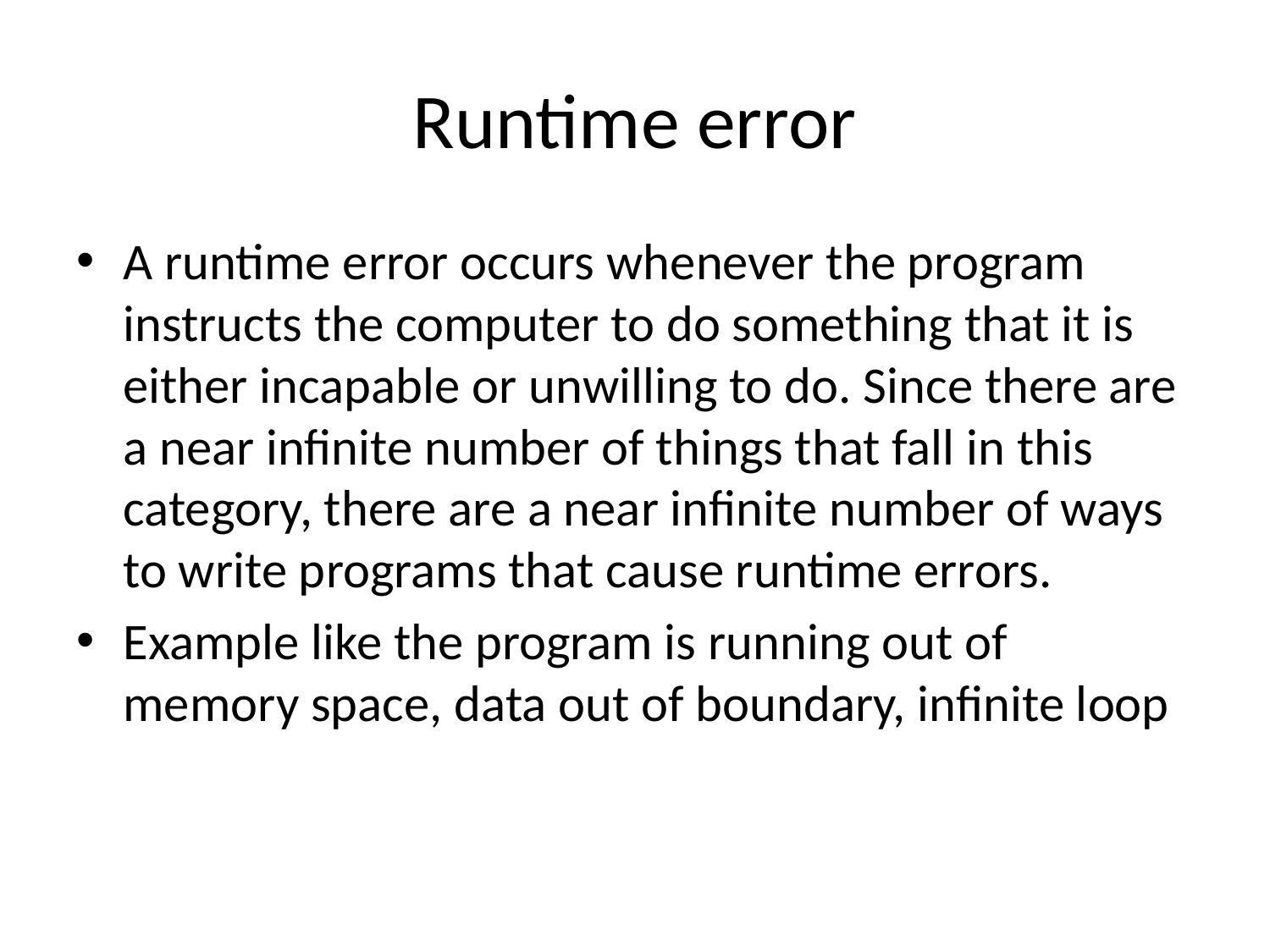

# Runtime error
A runtime error occurs whenever the program instructs the computer to do something that it is either incapable or unwilling to do. Since there are a near infinite number of things that fall in this category, there are a near infinite number of ways to write programs that cause runtime errors.
Example like the program is running out of memory space, data out of boundary, infinite loop